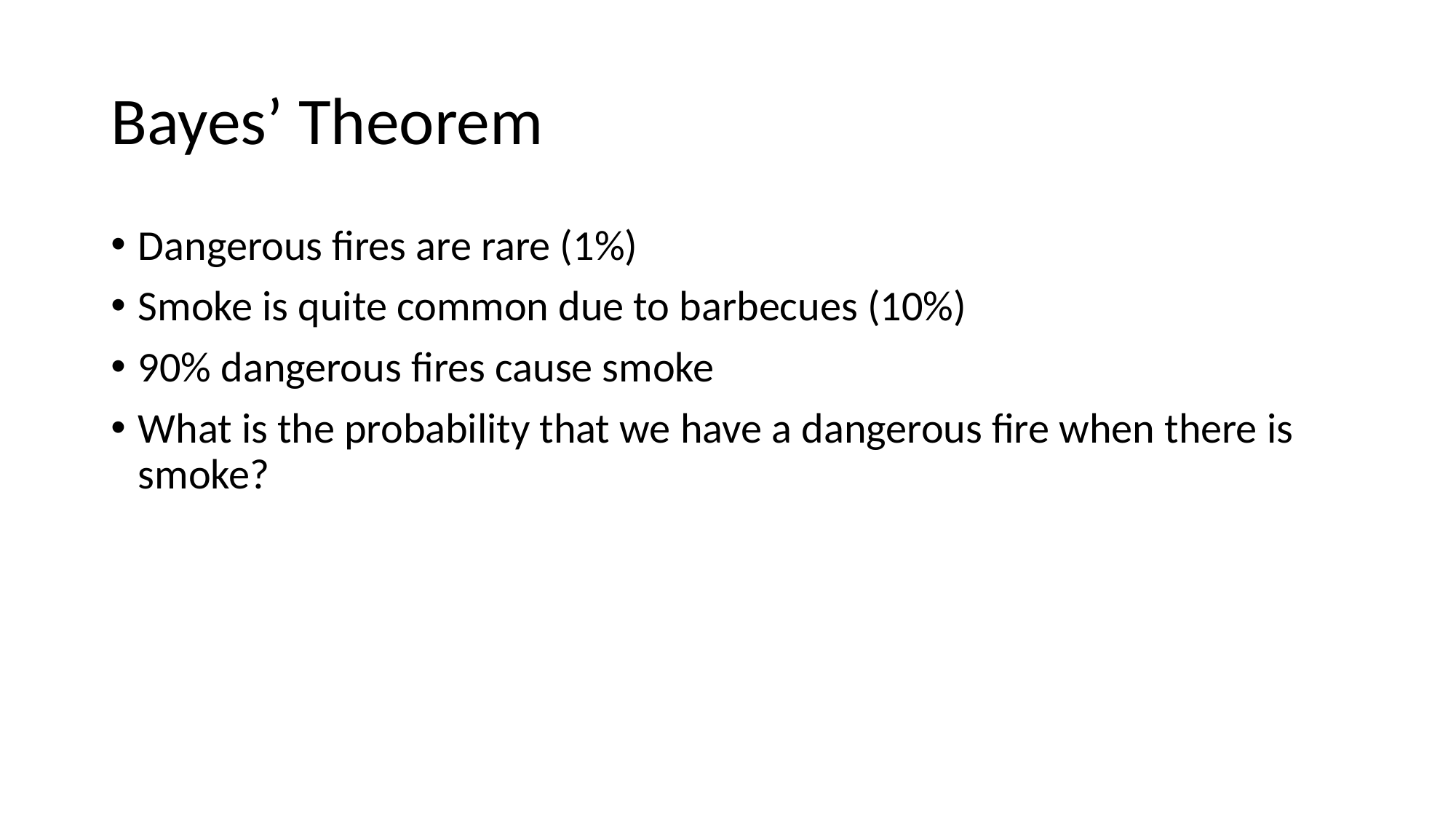

# Bayes’ Theorem
Dangerous fires are rare (1%)
Smoke is quite common due to barbecues (10%)
90% dangerous fires cause smoke
What is the probability that we have a dangerous fire when there is smoke?